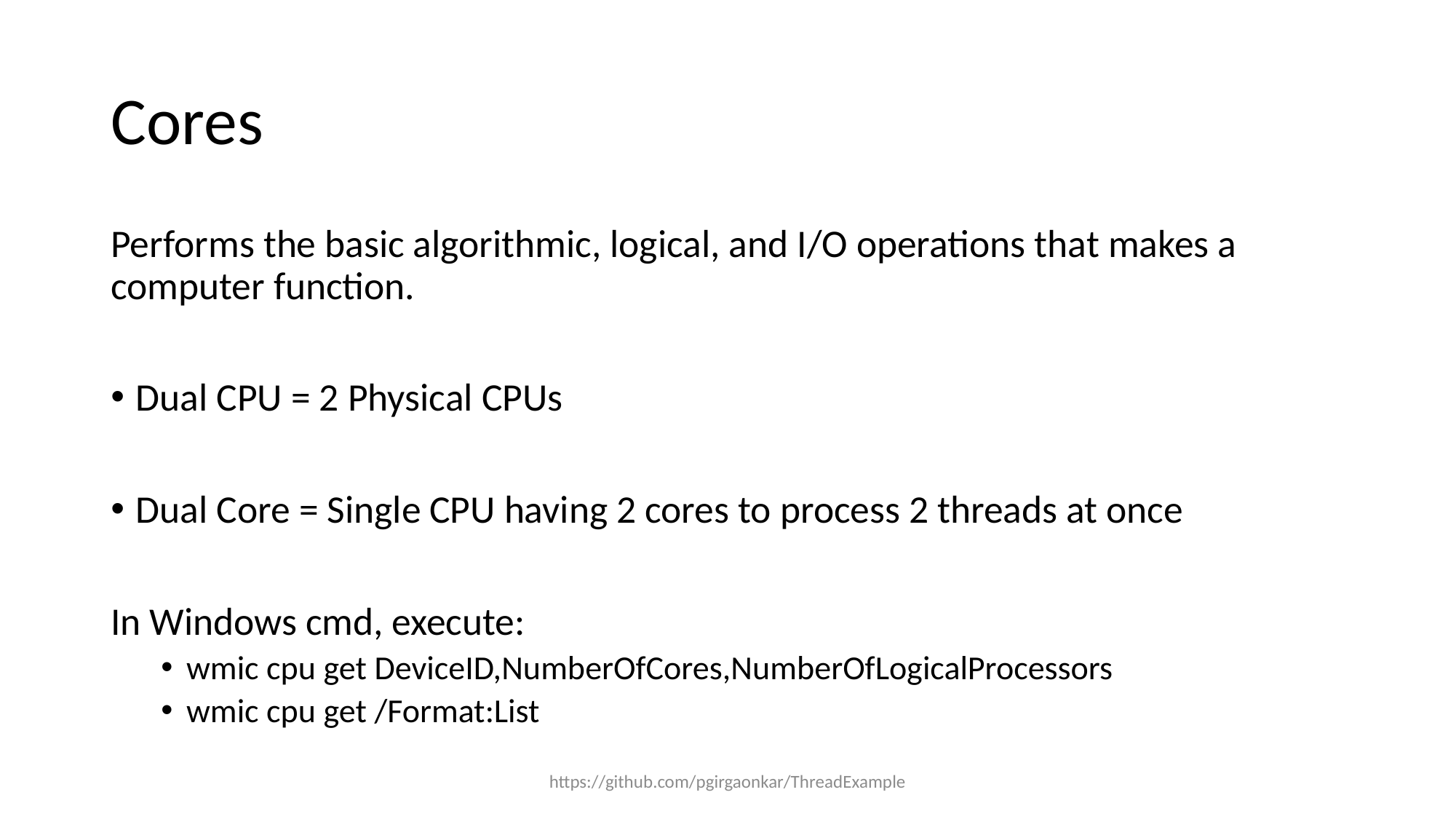

# Cores
Performs the basic algorithmic, logical, and I/O operations that makes a computer function.

Dual CPU = 2 Physical CPUs

Dual Core = Single CPU having 2 cores to process 2 threads at once

In Windows cmd, execute:
wmic cpu get DeviceID,NumberOfCores,NumberOfLogicalProcessors
wmic cpu get /Format:List
https://github.com/pgirgaonkar/ThreadExample